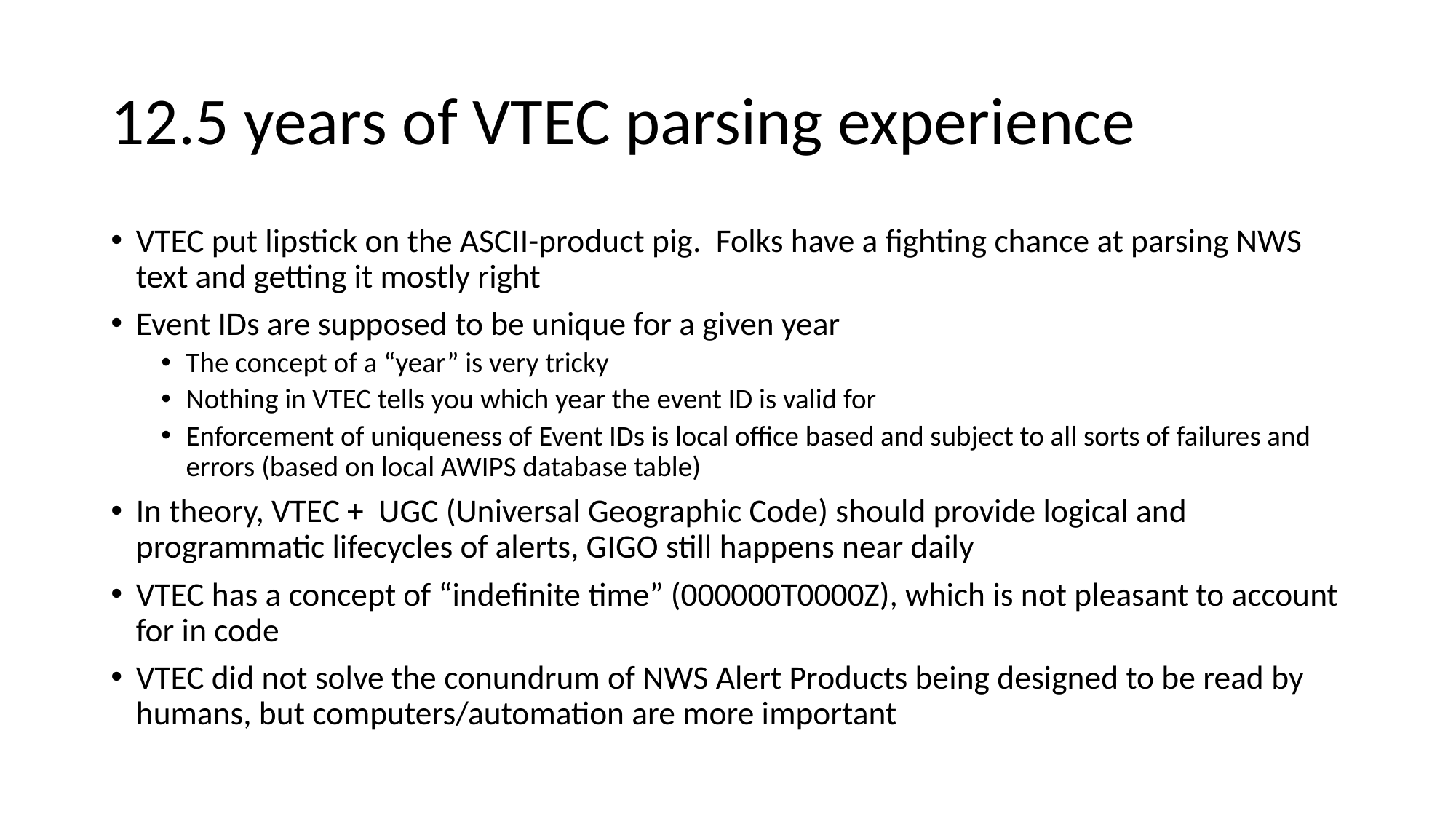

# 12.5 years of VTEC parsing experience
VTEC put lipstick on the ASCII-product pig.  Folks have a fighting chance at parsing NWS text and getting it mostly right
Event IDs are supposed to be unique for a given year
The concept of a “year” is very tricky
Nothing in VTEC tells you which year the event ID is valid for
Enforcement of uniqueness of Event IDs is local office based and subject to all sorts of failures and errors (based on local AWIPS database table)
In theory, VTEC +  UGC (Universal Geographic Code) should provide logical and programmatic lifecycles of alerts, GIGO still happens near daily
VTEC has a concept of “indefinite time” (000000T0000Z), which is not pleasant to account for in code
VTEC did not solve the conundrum of NWS Alert Products being designed to be read by humans, but computers/automation are more important